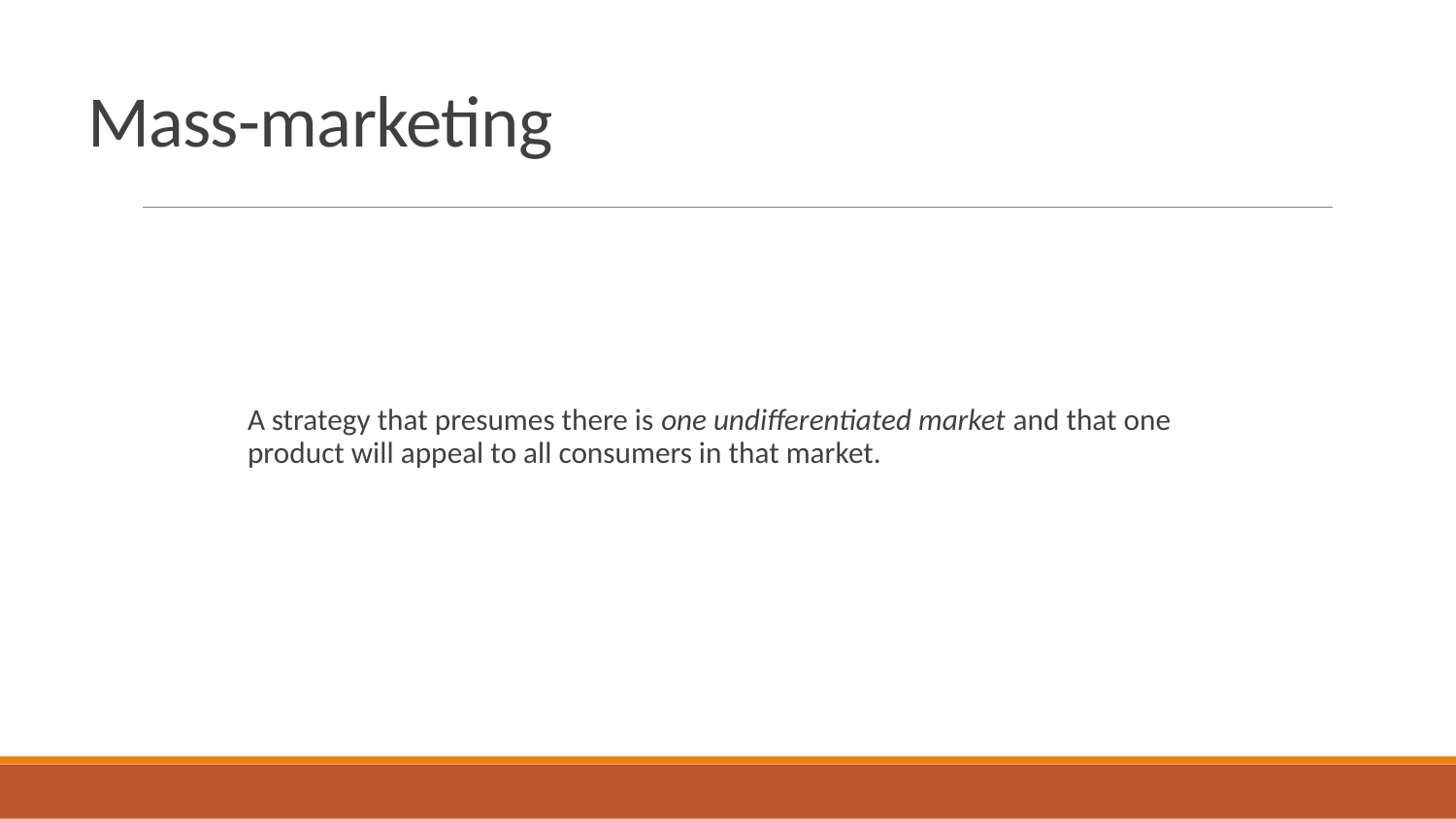

# Mass-marketing
A strategy that presumes there is one undifferentiated market and that one product will appeal to all consumers in that market.